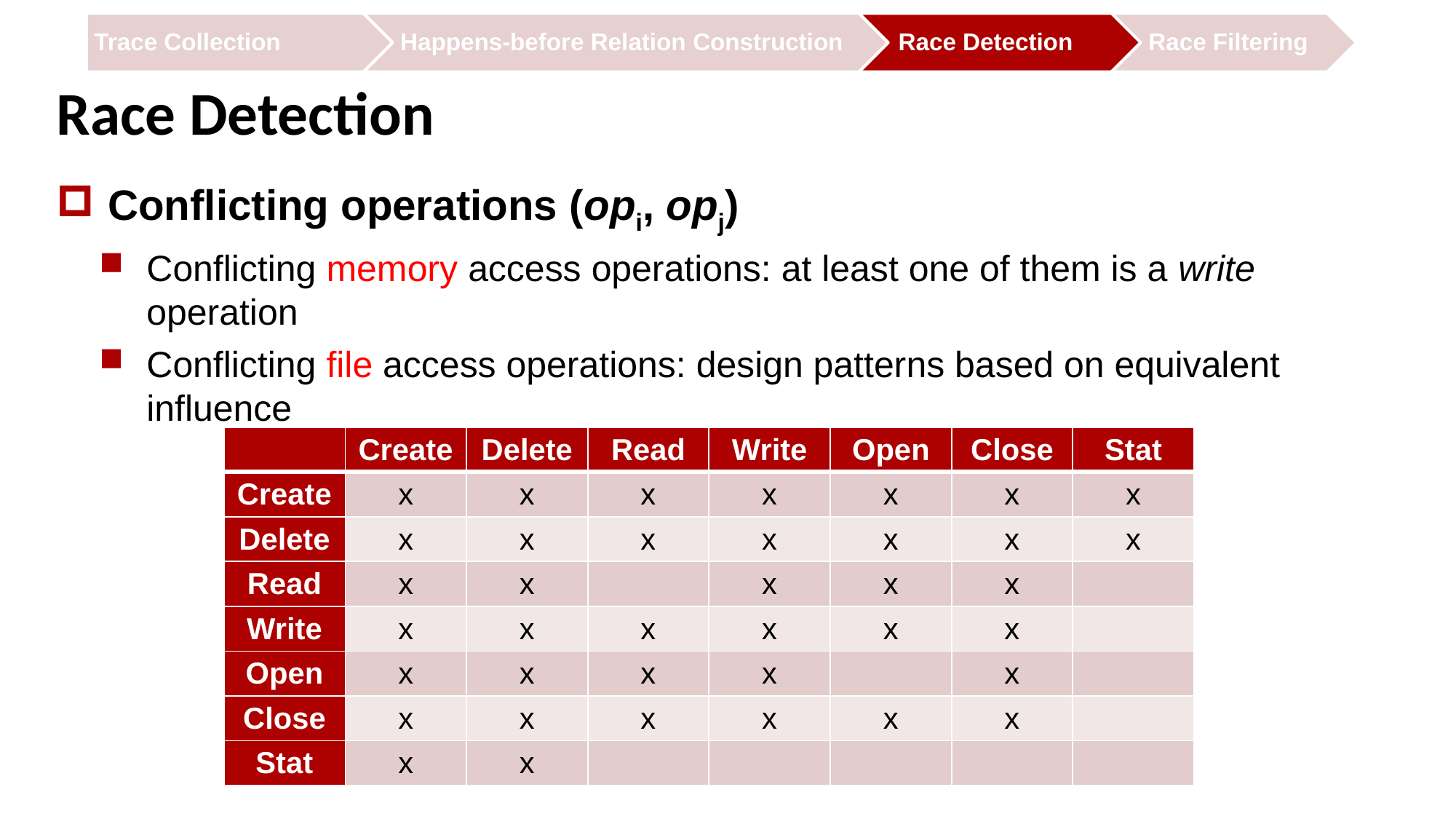

Trace Collection
Happens-before Relation Construction
Race Detection
Race Filtering
# Race Detection
Conflicting operations (opi, opj)
Conflicting memory access operations: at least one of them is a write operation
Conflicting file access operations: design patterns based on equivalent influence
|  | Create | Delete | Read | Write | Open | Close | Stat |
| --- | --- | --- | --- | --- | --- | --- | --- |
| Create | x | x | x | x | x | x | x |
| Delete | x | x | x | x | x | x | x |
| Read | x | x |  | x | x | x |  |
| Write | x | x | x | x | x | x |  |
| Open | x | x | x | x |  | x |  |
| Close | x | x | x | x | x | x |  |
| Stat | x | x |  |  |  |  |  |